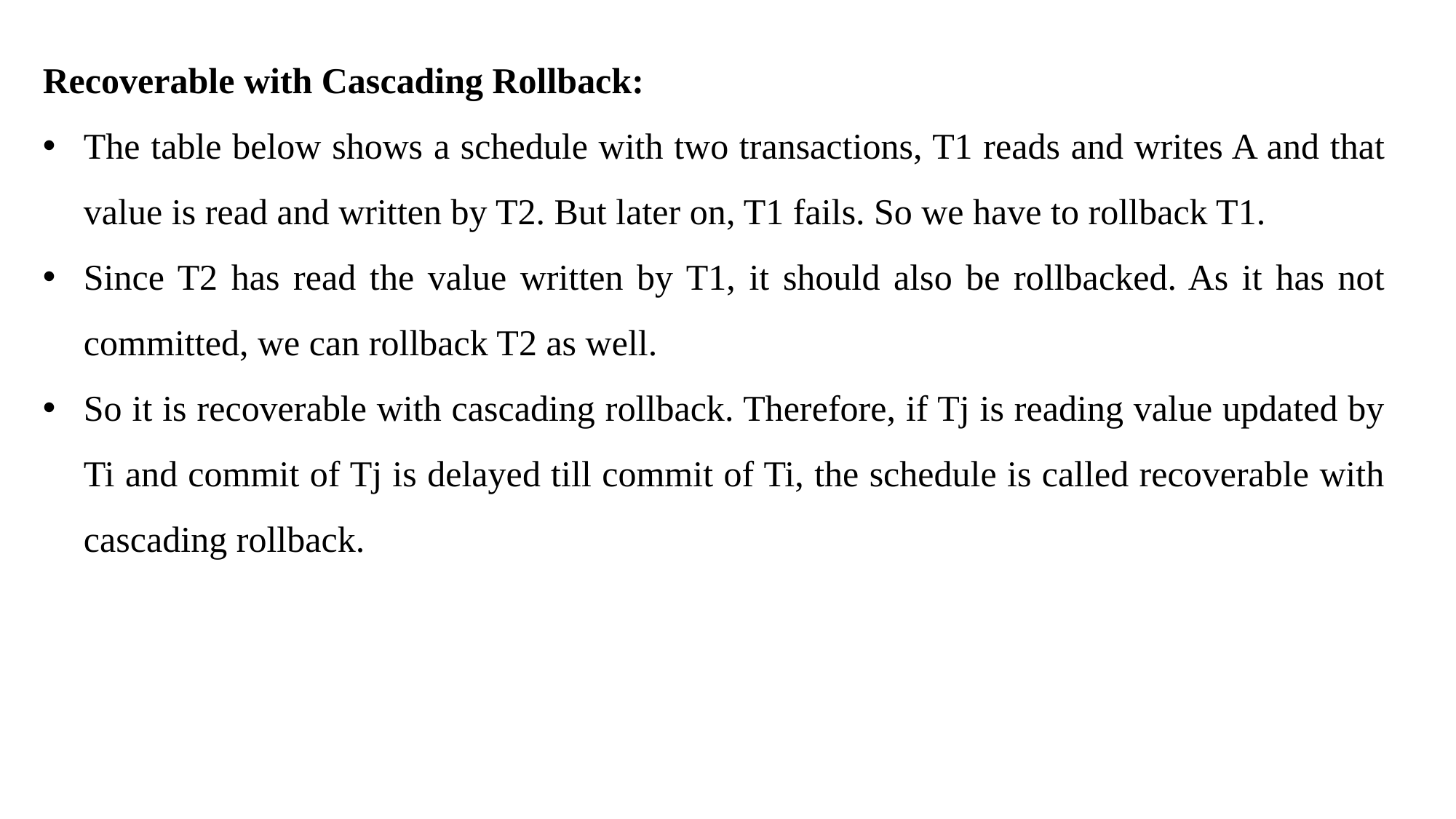

Recoverable with Cascading Rollback:
The table below shows a schedule with two transactions, T1 reads and writes A and that value is read and written by T2. But later on, T1 fails. So we have to rollback T1.
Since T2 has read the value written by T1, it should also be rollbacked. As it has not committed, we can rollback T2 as well.
So it is recoverable with cascading rollback. Therefore, if Tj is reading value updated by Ti and commit of Tj is delayed till commit of Ti, the schedule is called recoverable with cascading rollback.